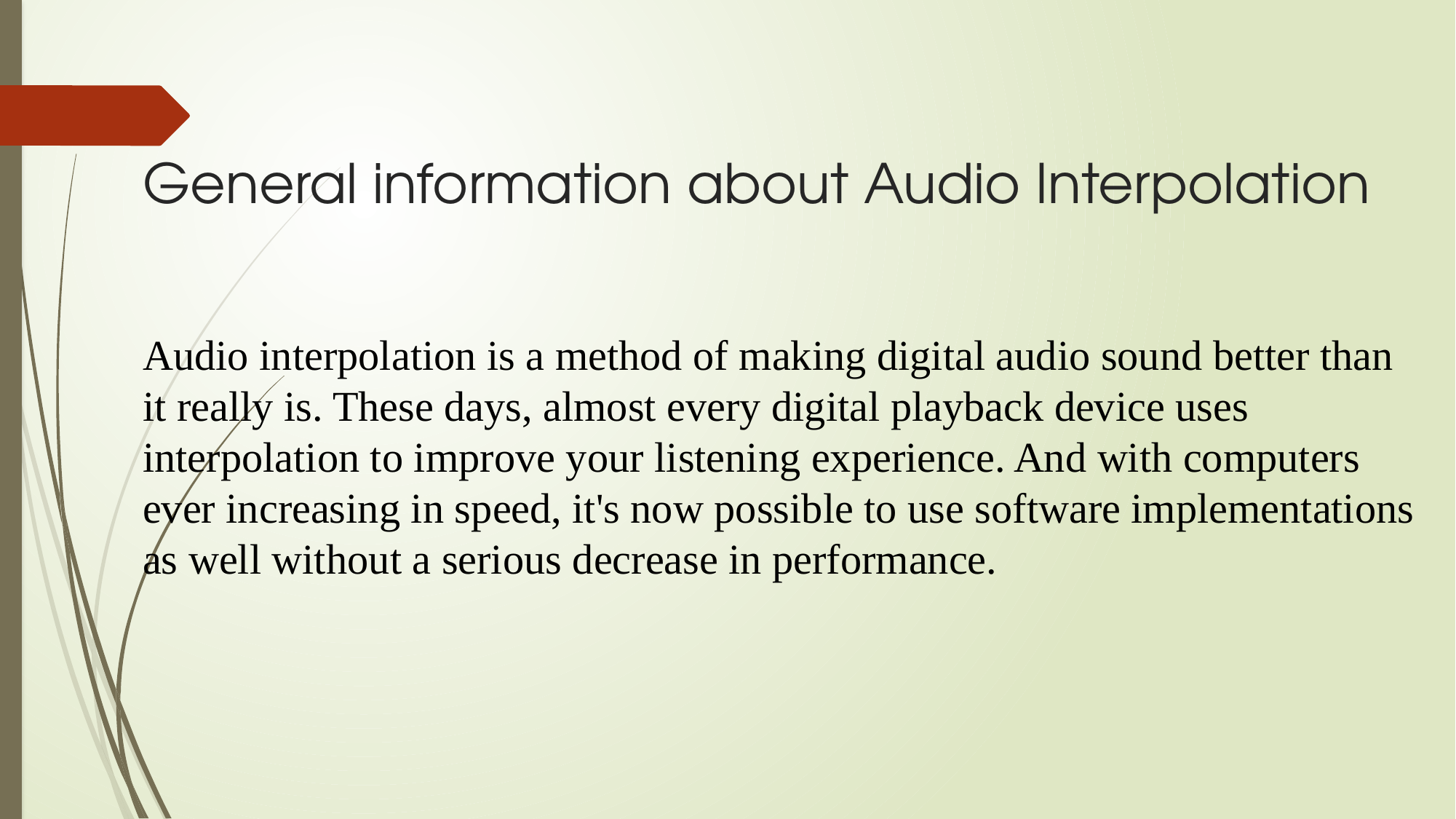

# General information about Audio Interpolation
Audio interpolation is a method of making digital audio sound better than it really is. These days, almost every digital playback device uses interpolation to improve your listening experience. And with computers ever increasing in speed, it's now possible to use software implementations as well without a serious decrease in performance.